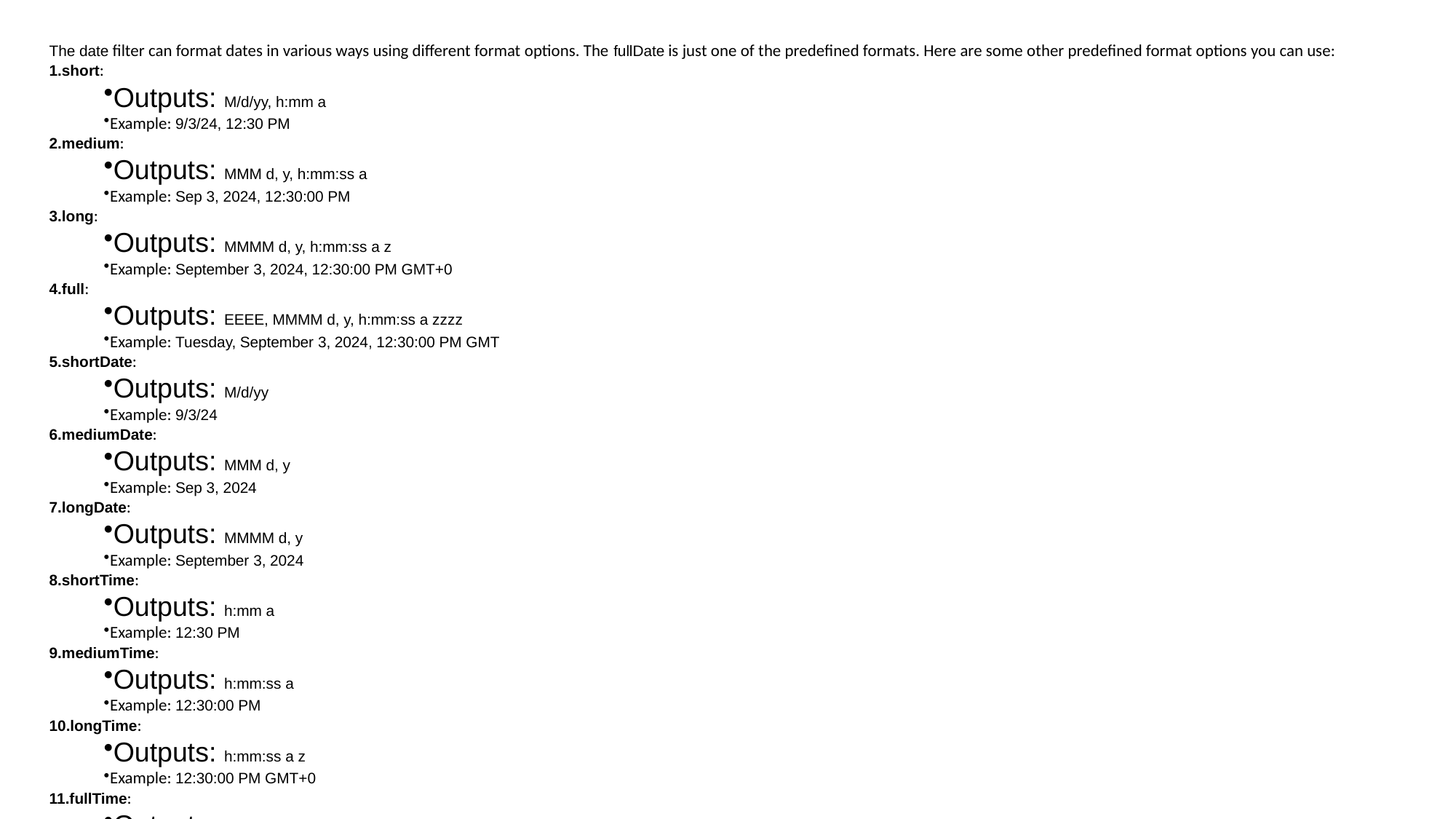

The date filter can format dates in various ways using different format options. The fullDate is just one of the predefined formats. Here are some other predefined format options you can use:
short:
Outputs: M/d/yy, h:mm a
Example: 9/3/24, 12:30 PM
medium:
Outputs: MMM d, y, h:mm:ss a
Example: Sep 3, 2024, 12:30:00 PM
long:
Outputs: MMMM d, y, h:mm:ss a z
Example: September 3, 2024, 12:30:00 PM GMT+0
full:
Outputs: EEEE, MMMM d, y, h:mm:ss a zzzz
Example: Tuesday, September 3, 2024, 12:30:00 PM GMT
shortDate:
Outputs: M/d/yy
Example: 9/3/24
mediumDate:
Outputs: MMM d, y
Example: Sep 3, 2024
longDate:
Outputs: MMMM d, y
Example: September 3, 2024
shortTime:
Outputs: h:mm a
Example: 12:30 PM
mediumTime:
Outputs: h:mm:ss a
Example: 12:30:00 PM
longTime:
Outputs: h:mm:ss a z
Example: 12:30:00 PM GMT+0
fullTime:
Outputs: h:mm:ss a zzzz
Example: 12:30:00 PM Greenwich Mean Time